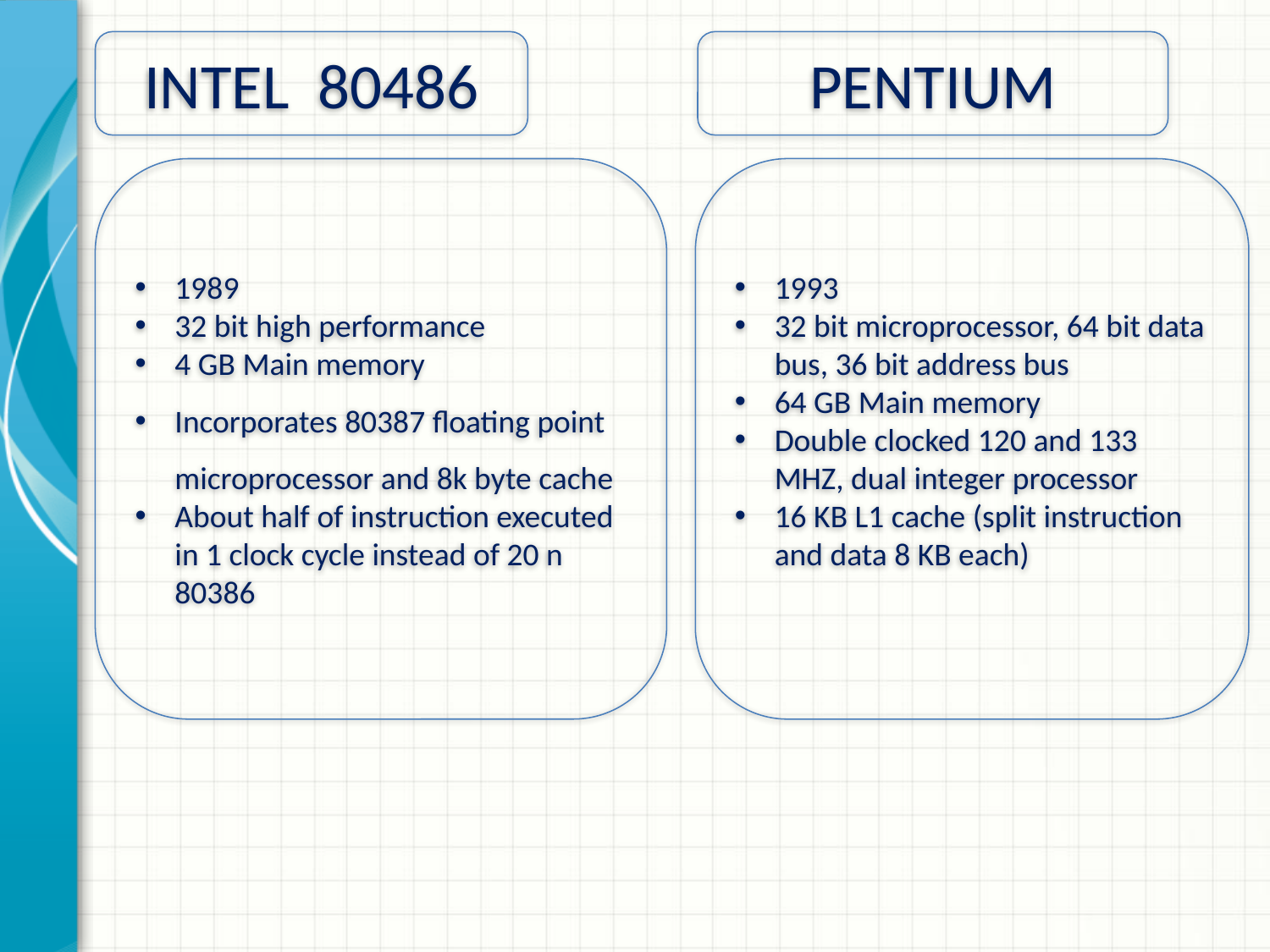

Intel  80486
Pentium
1989
32 bit high performance
4 GB Main memory
Incorporates 80387 floating point microprocessor and 8k byte cache
About half of instruction executed in 1 clock cycle instead of 20 n 80386
1993
32 bit microprocessor, 64 bit data bus, 36 bit address bus
64 GB Main memory
Double clocked 120 and 133 MHZ, dual integer processor
16 KB L1 cache (split instruction and data 8 KB each)